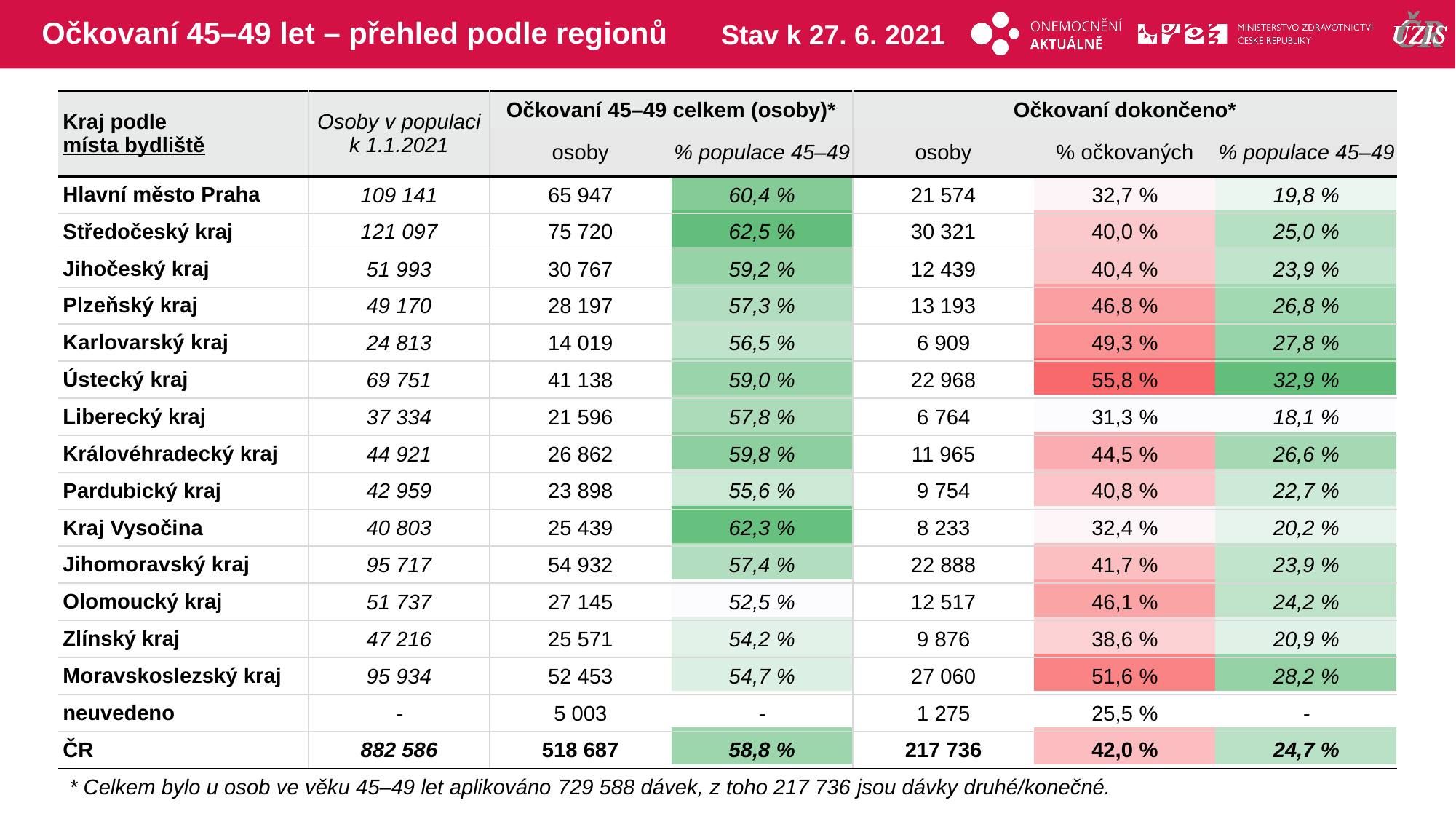

# Očkovaní 45–49 let – přehled podle regionů
Stav k 27. 6. 2021
| Kraj podle místa bydliště | Osoby v populaci k 1.1.2021 | Očkovaní 45–49 celkem (osoby)\* |  | Očkovaní dokončeno\* |  |  |
| --- | --- | --- | --- | --- | --- | --- |
|  |  | osoby | % populace 45–49 | osoby | % očkovaných | % populace 45–49 |
| Hlavní město Praha | 109 141 | 65 947 | 60,4 % | 21 574 | 32,7 % | 19,8 % |
| Středočeský kraj | 121 097 | 75 720 | 62,5 % | 30 321 | 40,0 % | 25,0 % |
| Jihočeský kraj | 51 993 | 30 767 | 59,2 % | 12 439 | 40,4 % | 23,9 % |
| Plzeňský kraj | 49 170 | 28 197 | 57,3 % | 13 193 | 46,8 % | 26,8 % |
| Karlovarský kraj | 24 813 | 14 019 | 56,5 % | 6 909 | 49,3 % | 27,8 % |
| Ústecký kraj | 69 751 | 41 138 | 59,0 % | 22 968 | 55,8 % | 32,9 % |
| Liberecký kraj | 37 334 | 21 596 | 57,8 % | 6 764 | 31,3 % | 18,1 % |
| Královéhradecký kraj | 44 921 | 26 862 | 59,8 % | 11 965 | 44,5 % | 26,6 % |
| Pardubický kraj | 42 959 | 23 898 | 55,6 % | 9 754 | 40,8 % | 22,7 % |
| Kraj Vysočina | 40 803 | 25 439 | 62,3 % | 8 233 | 32,4 % | 20,2 % |
| Jihomoravský kraj | 95 717 | 54 932 | 57,4 % | 22 888 | 41,7 % | 23,9 % |
| Olomoucký kraj | 51 737 | 27 145 | 52,5 % | 12 517 | 46,1 % | 24,2 % |
| Zlínský kraj | 47 216 | 25 571 | 54,2 % | 9 876 | 38,6 % | 20,9 % |
| Moravskoslezský kraj | 95 934 | 52 453 | 54,7 % | 27 060 | 51,6 % | 28,2 % |
| neuvedeno | - | 5 003 | - | 1 275 | 25,5 % | - |
| ČR | 882 586 | 518 687 | 58,8 % | 217 736 | 42,0 % | 24,7 % |
|  |  |  |  |  |  |
| --- | --- | --- | --- | --- | --- |
|  |  |  |  |  |  |
|  |  |  |  |  |  |
|  |  |  |  |  |  |
|  |  |  |  |  |  |
|  |  |  |  |  |  |
|  |  |  |  |  |  |
|  |  |  |  |  |  |
|  |  |  |  |  |  |
|  |  |  |  |  |  |
|  |  |  |  |  |  |
|  |  |  |  |  |  |
|  |  |  |  |  |  |
|  |  |  |  |  |  |
|  |  |  |  |  |  |
|  |  |  |  |  |  |
* Celkem bylo u osob ve věku 45–49 let aplikováno 729 588 dávek, z toho 217 736 jsou dávky druhé/konečné.